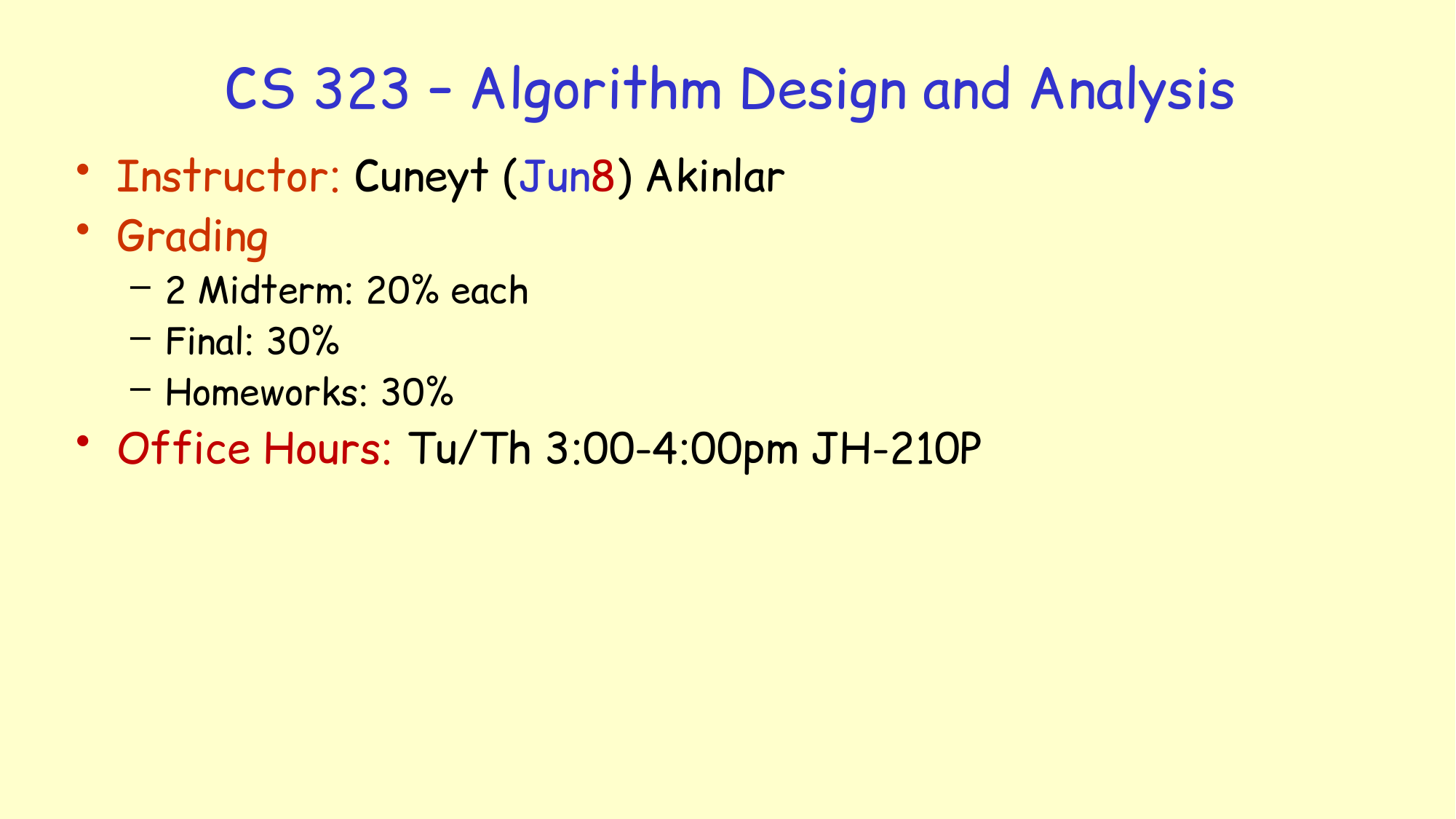

# CS 323 – Algorithm Design and Analysis
Instructor: Cuneyt (Jun8) Akinlar
Grading
2 Midterm: 20% each
Final: 30%
Homeworks: 30%
Office Hours: Tu/Th 3:00-4:00pm JH-210P